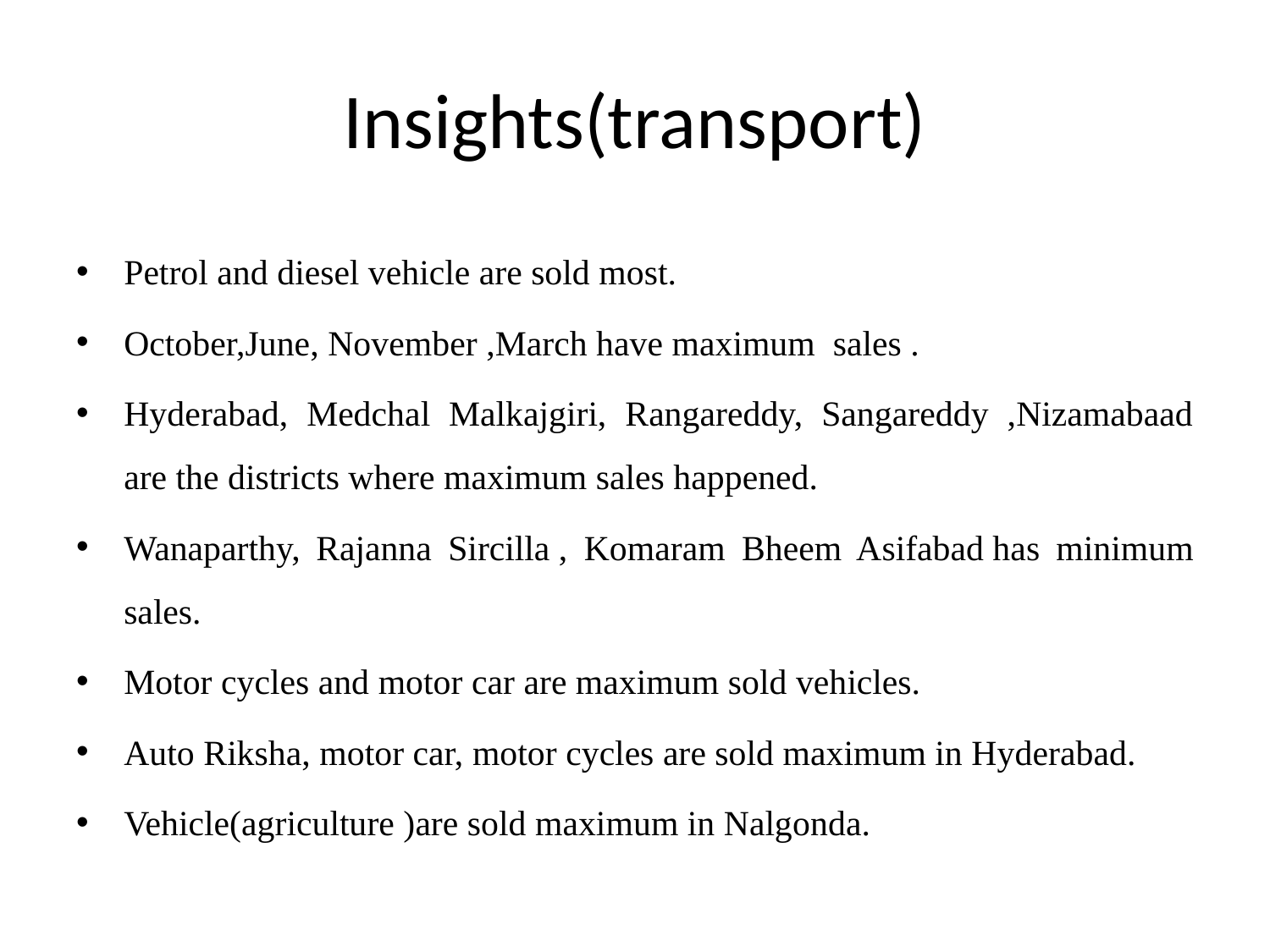

# Insights(transport)
Petrol and diesel vehicle are sold most.
October,June, November ,March have maximum  sales .
Hyderabad, Medchal Malkajgiri, Rangareddy, Sangareddy ,Nizamabaad are the districts where maximum sales happened.
Wanaparthy, Rajanna Sircilla , Komaram Bheem Asifabad has minimum sales.
Motor cycles and motor car are maximum sold vehicles.
Auto Riksha, motor car, motor cycles are sold maximum in Hyderabad.
Vehicle(agriculture )are sold maximum in Nalgonda.